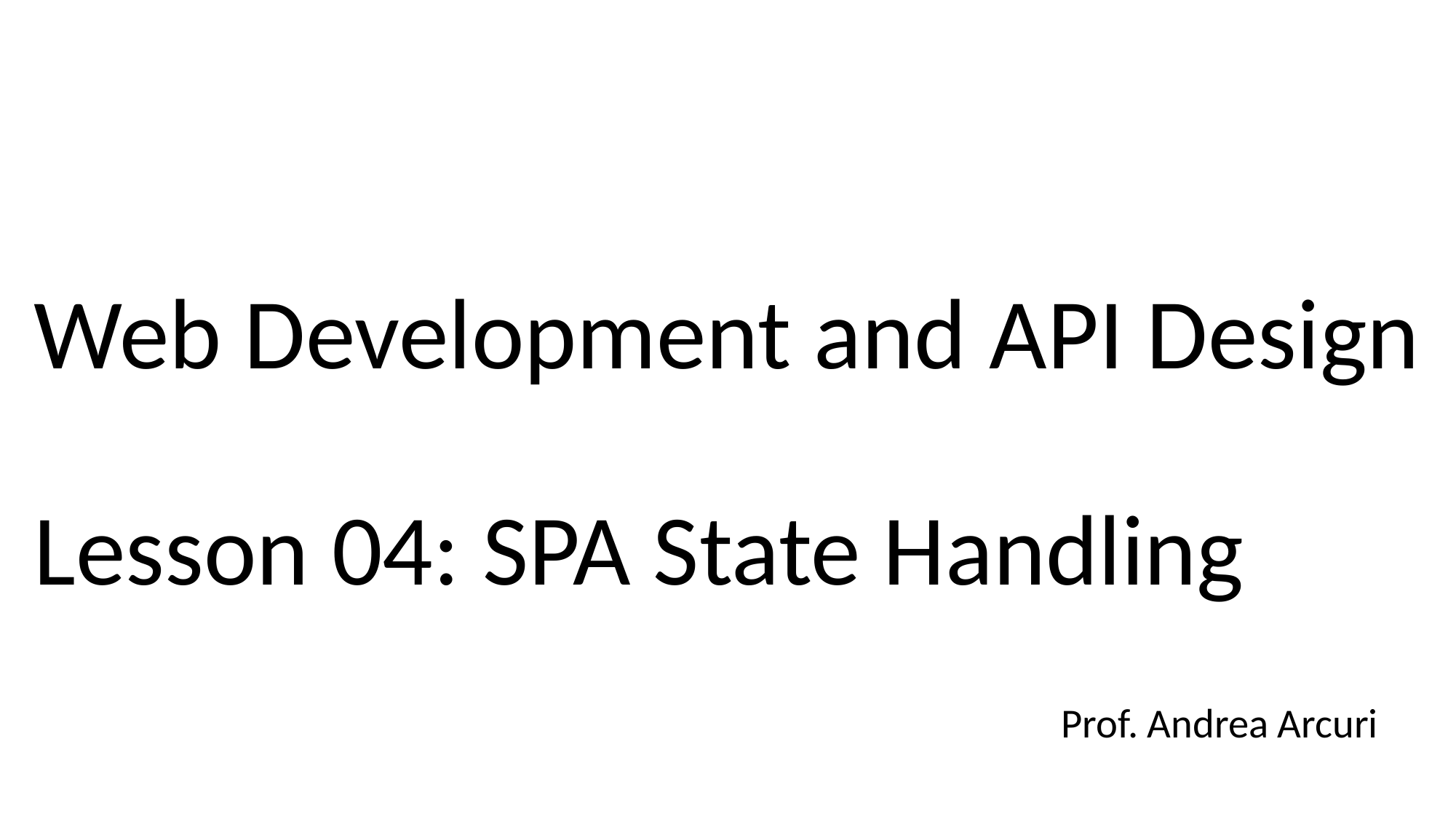

# Web Development and API Design Lesson 04: SPA State Handling
Prof. Andrea Arcuri